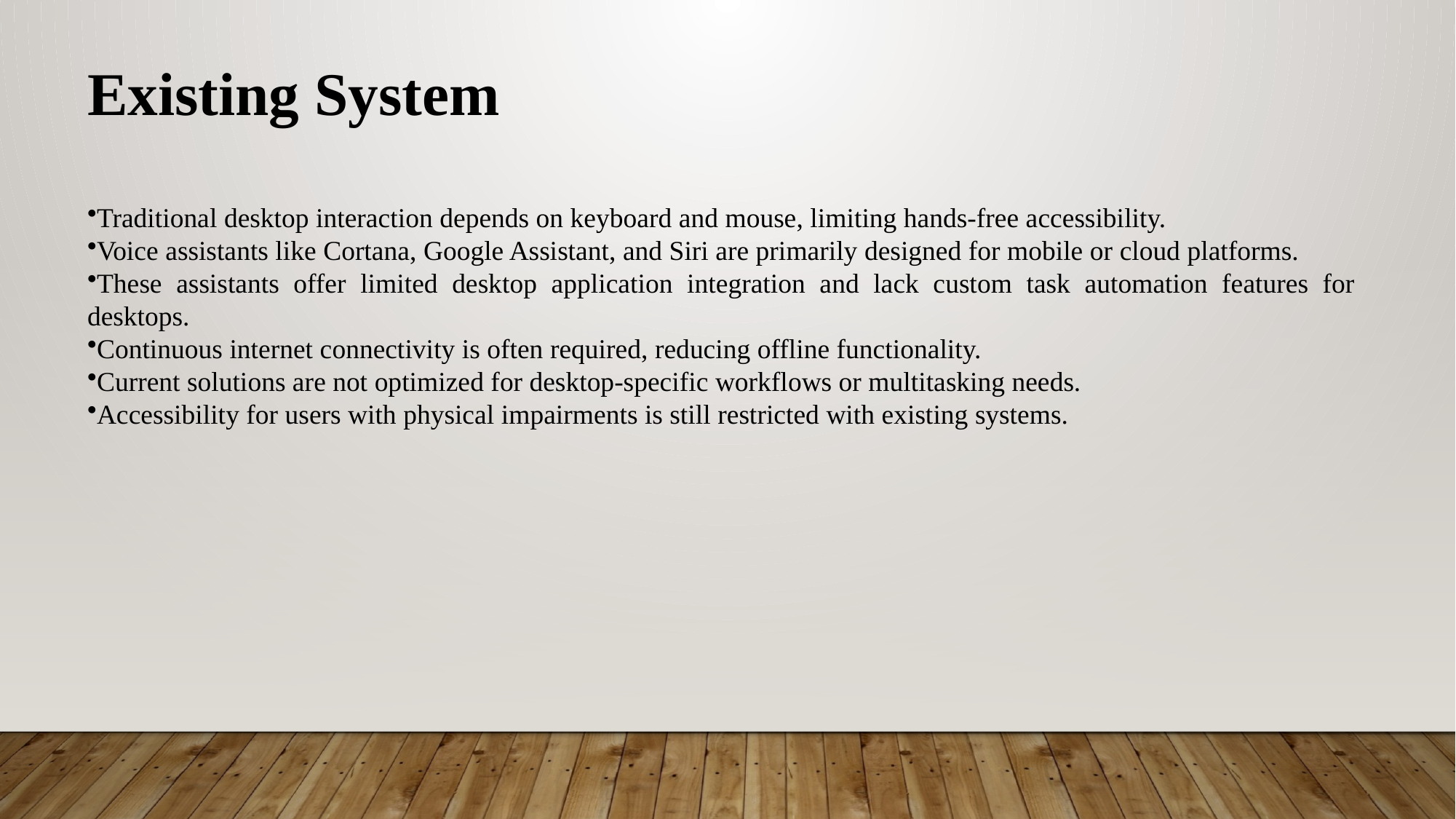

Existing System

Traditional desktop interaction depends on keyboard and mouse, limiting hands-free accessibility.
Voice assistants like Cortana, Google Assistant, and Siri are primarily designed for mobile or cloud platforms.
These assistants offer limited desktop application integration and lack custom task automation features for desktops.
Continuous internet connectivity is often required, reducing offline functionality.
Current solutions are not optimized for desktop-specific workflows or multitasking needs.
Accessibility for users with physical impairments is still restricted with existing systems.